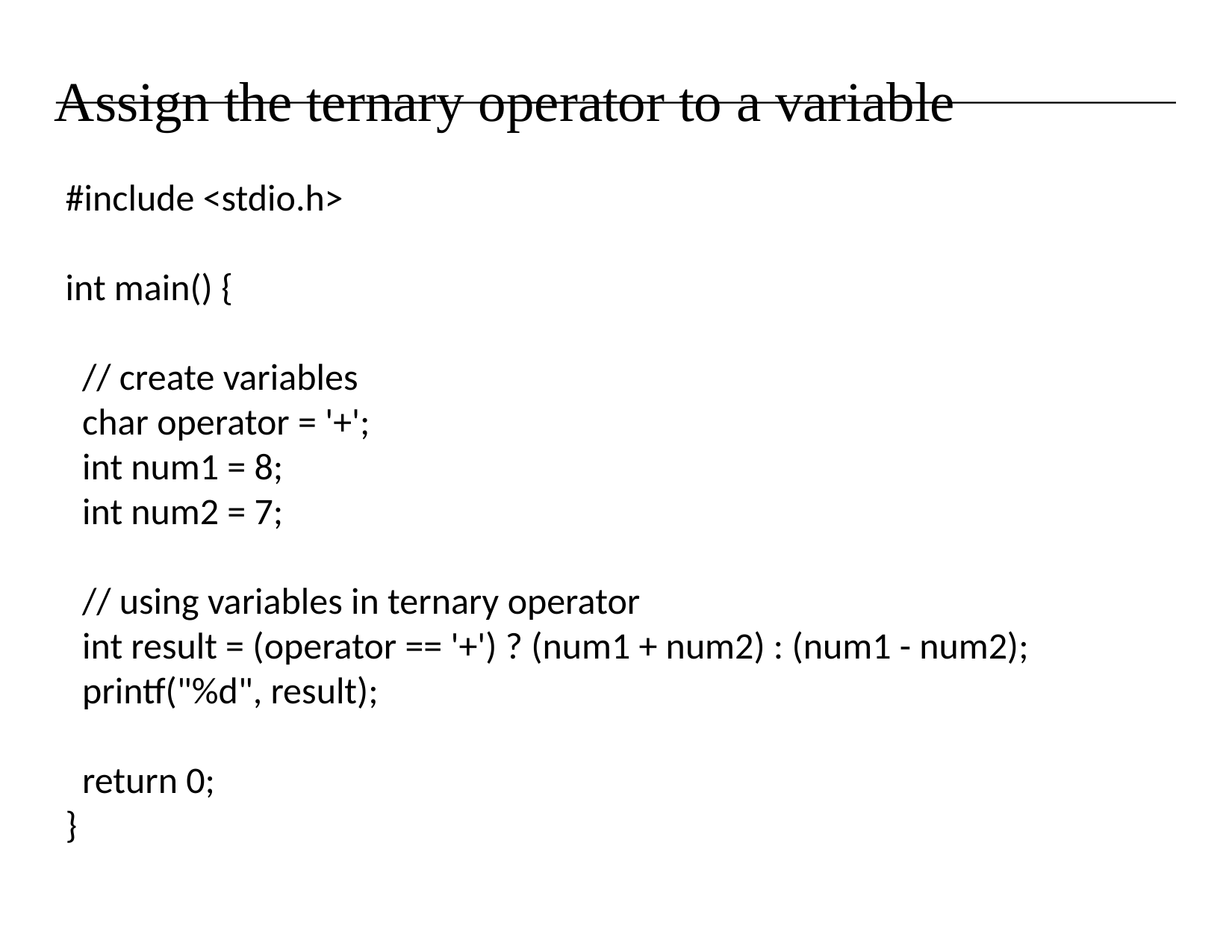

# Assign the ternary operator to a variable
#include <stdio.h>

int main() {

  // create variables
  char operator = '+';
  int num1 = 8;
  int num2 = 7;

  // using variables in ternary operator
  int result = (operator == '+') ? (num1 + num2) : (num1 - num2);
  printf("%d", result);

  return 0;
}